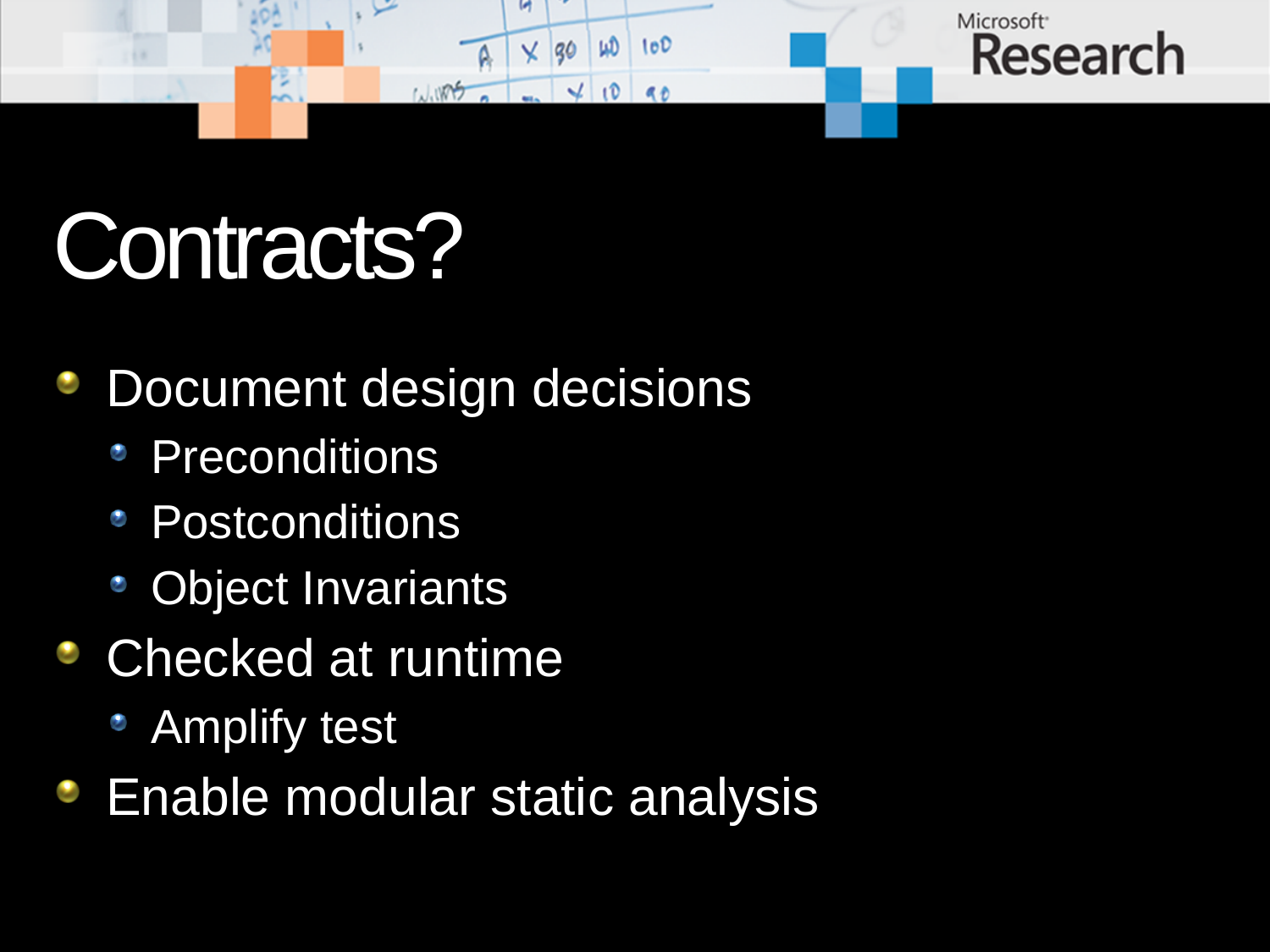

# Contracts?
Document design decisions
Preconditions
Postconditions
Object Invariants
Checked at runtime
Amplify test
Enable modular static analysis